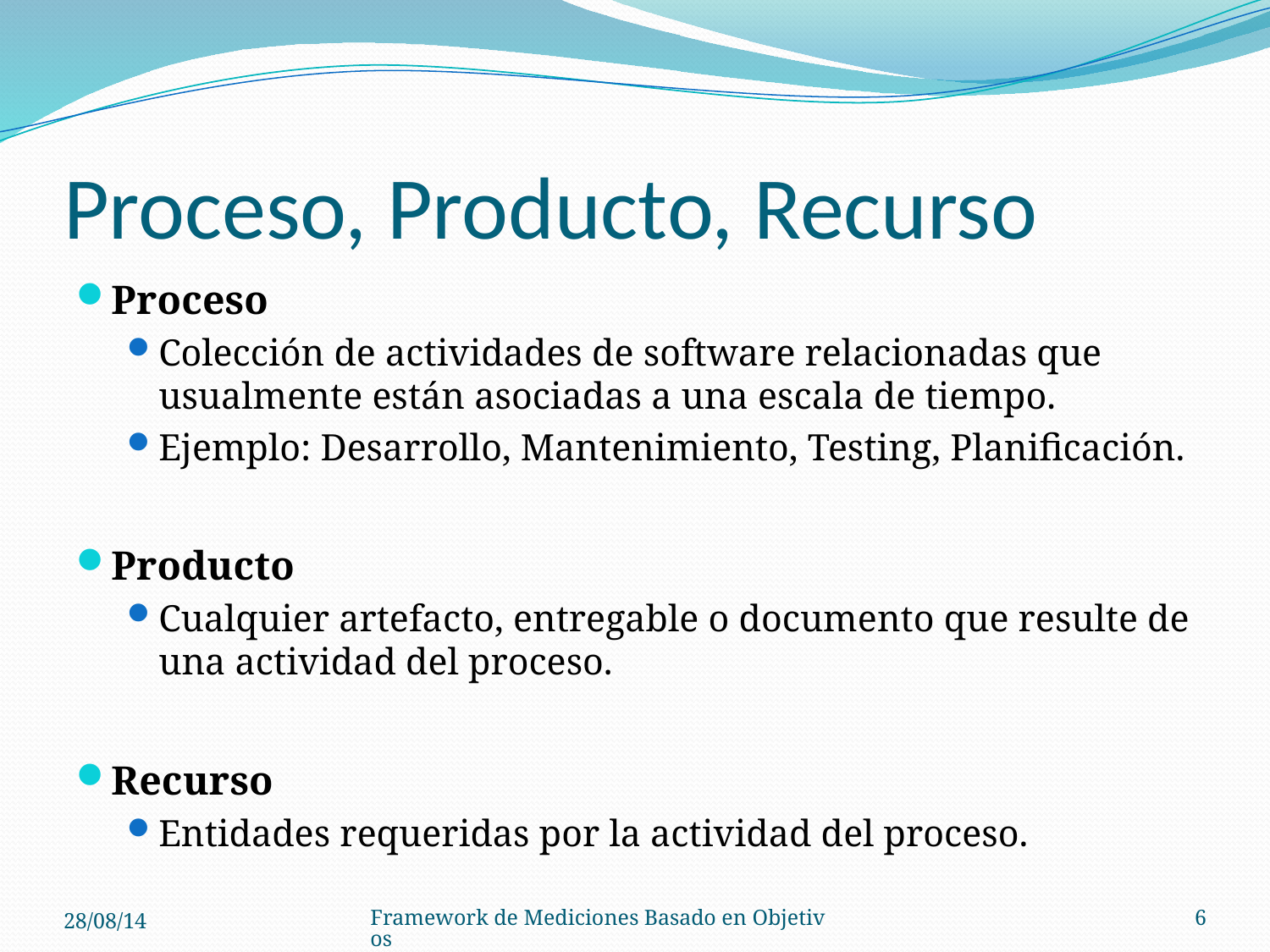

# Proceso, Producto, Recurso
Proceso
Colección de actividades de software relacionadas que usualmente están asociadas a una escala de tiempo.
Ejemplo: Desarrollo, Mantenimiento, Testing, Planificación.

Producto
Cualquier artefacto, entregable o documento que resulte de una actividad del proceso.

Recurso
Entidades requeridas por la actividad del proceso.
28/08/14
Framework de Mediciones Basado en Objetivos
6